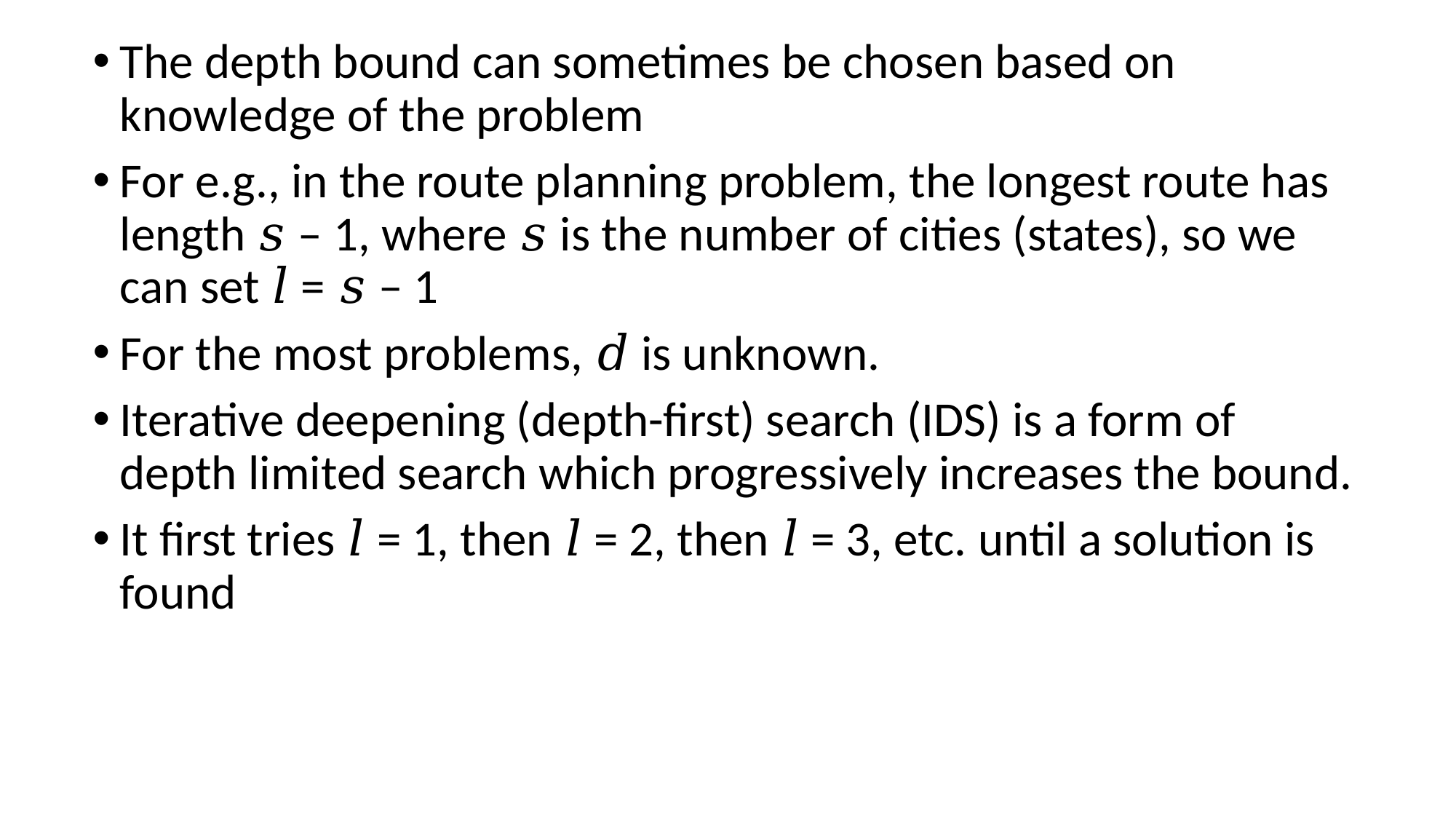

The depth bound can sometimes be chosen based on knowledge of the problem
For e.g., in the route planning problem, the longest route has length 𝑠 – 1, where 𝑠 is the number of cities (states), so we can set 𝑙 = 𝑠 – 1
For the most problems, 𝑑 is unknown.
Iterative deepening (depth-first) search (IDS) is a form of depth limited search which progressively increases the bound.
It first tries 𝑙 = 1, then 𝑙 = 2, then 𝑙 = 3, etc. until a solution is found